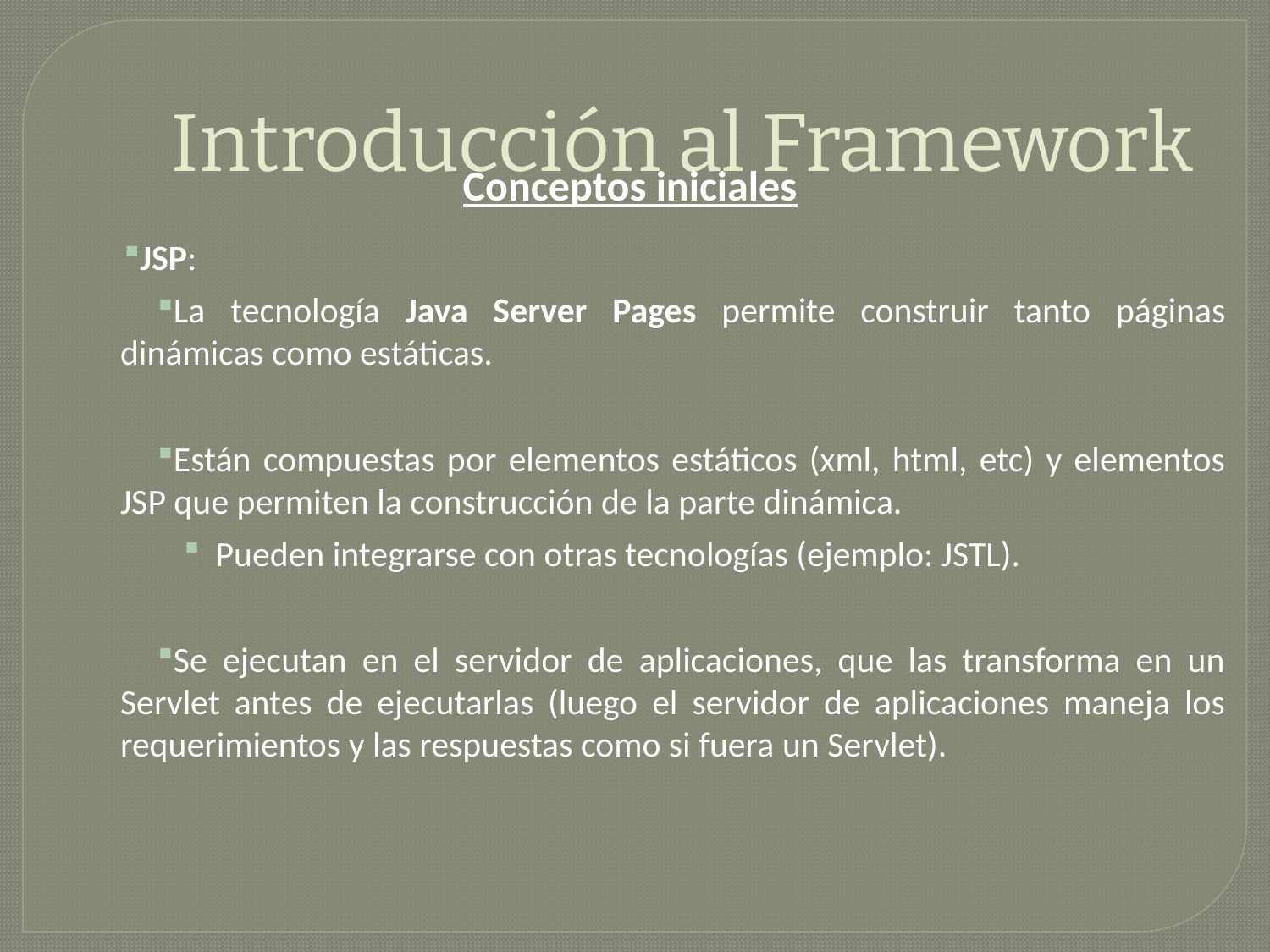

# Introducción al Framework

Conceptos iniciales

JSP:
La tecnología Java Server Pages permite construir tanto páginas dinámicas como estáticas.

Están compuestas por elementos estáticos (xml, html, etc) y elementos JSP que permiten la construcción de la parte dinámica.
Pueden integrarse con otras tecnologías (ejemplo: JSTL).

Se ejecutan en el servidor de aplicaciones, que las transforma en un Servlet antes de ejecutarlas (luego el servidor de aplicaciones maneja los requerimientos y las respuestas como si fuera un Servlet).